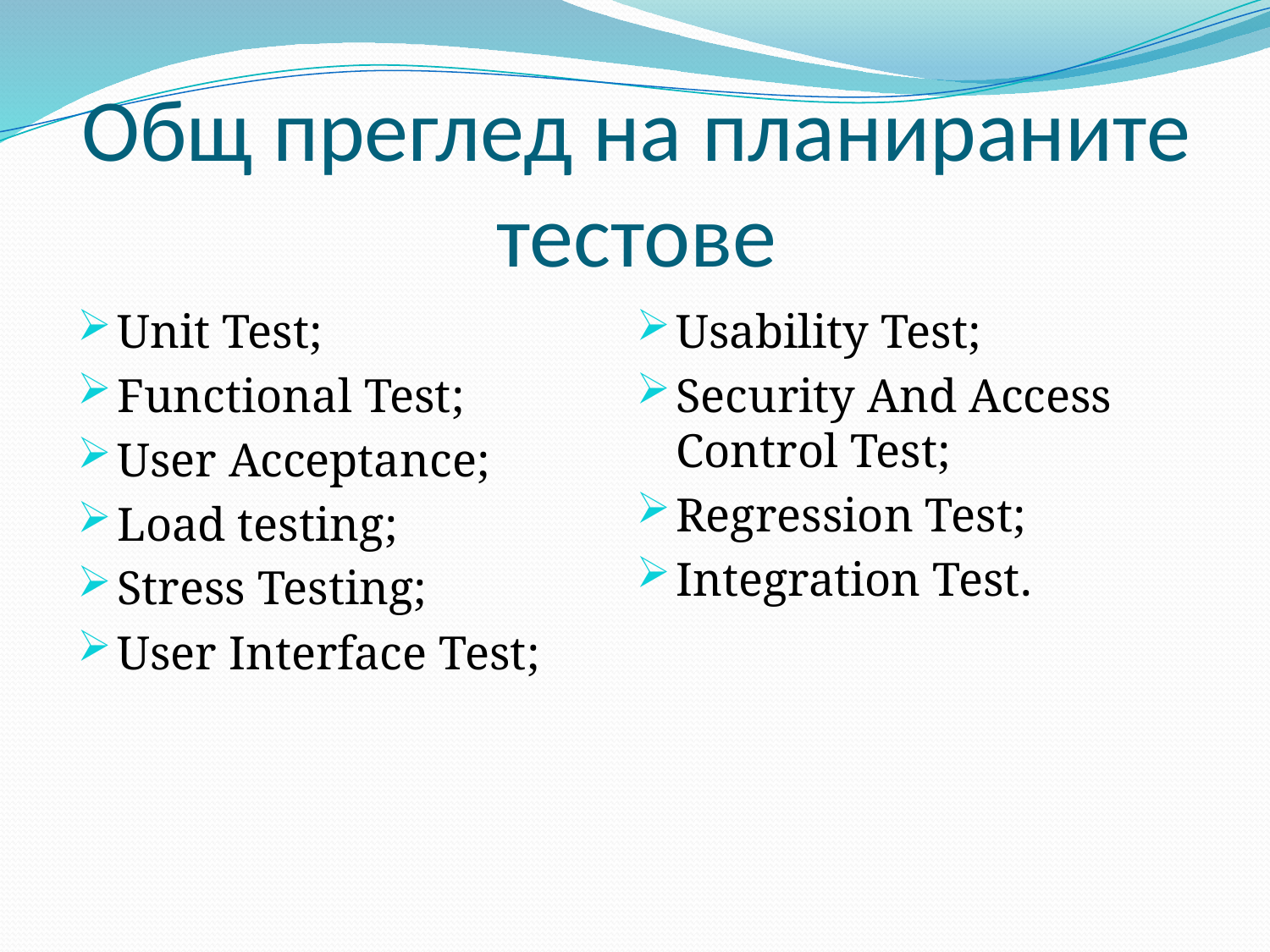

# Общ преглед на планираните тестове
Unit Test;
Functional Test;
User Acceptance;
Load testing;
Stress Testing;
User Interface Test;

Usability Test;
Security And Access Control Test;
Regression Test;
Integration Test.